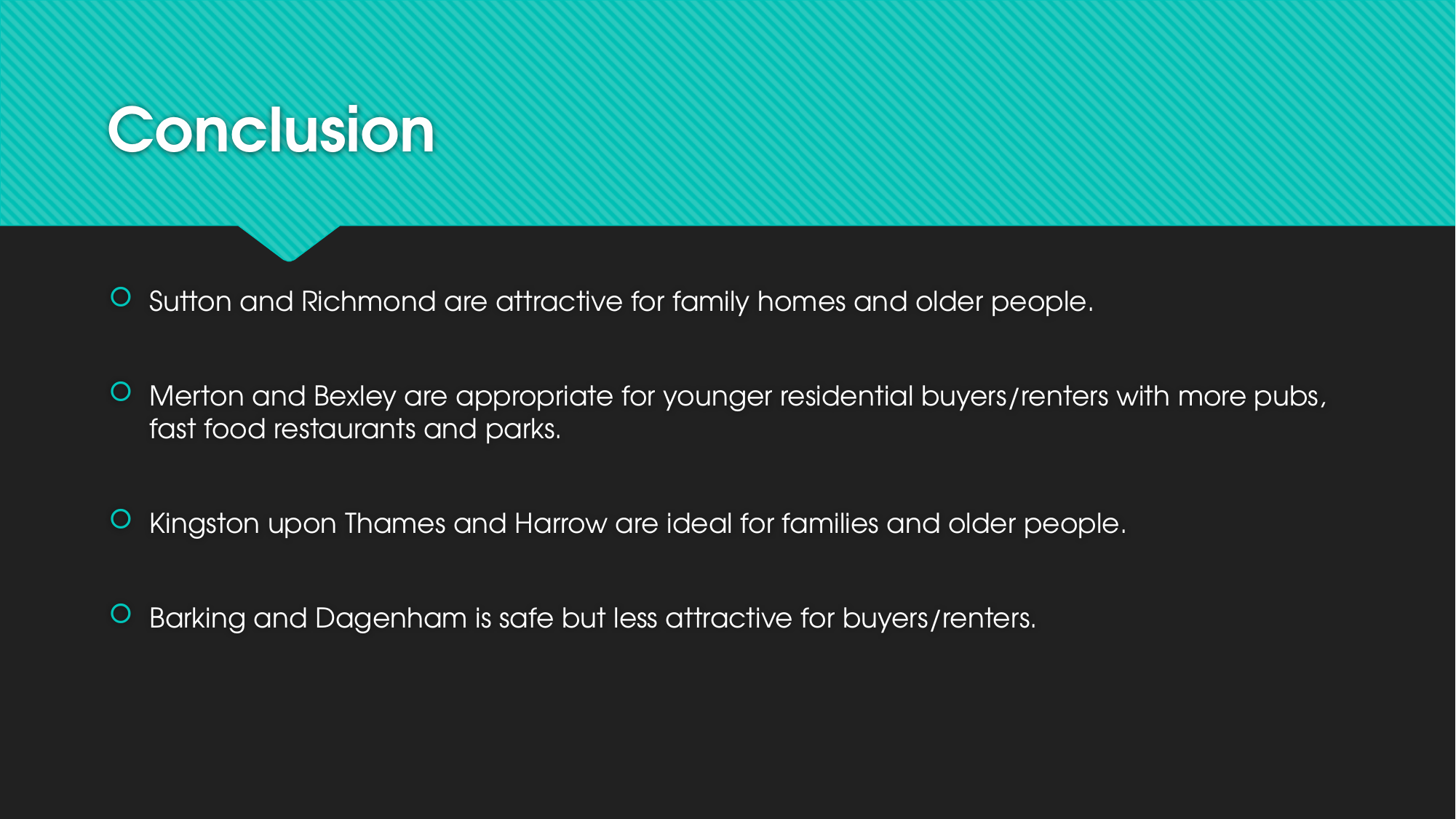

# Conclusion
Sutton and Richmond are attractive for family homes and older people.

Merton and Bexley are appropriate for younger residential buyers/renters with more pubs, fast food restaurants and parks.

Kingston upon Thames and Harrow are ideal for families and older people.

Barking and Dagenham is safe but less attractive for buyers/renters.